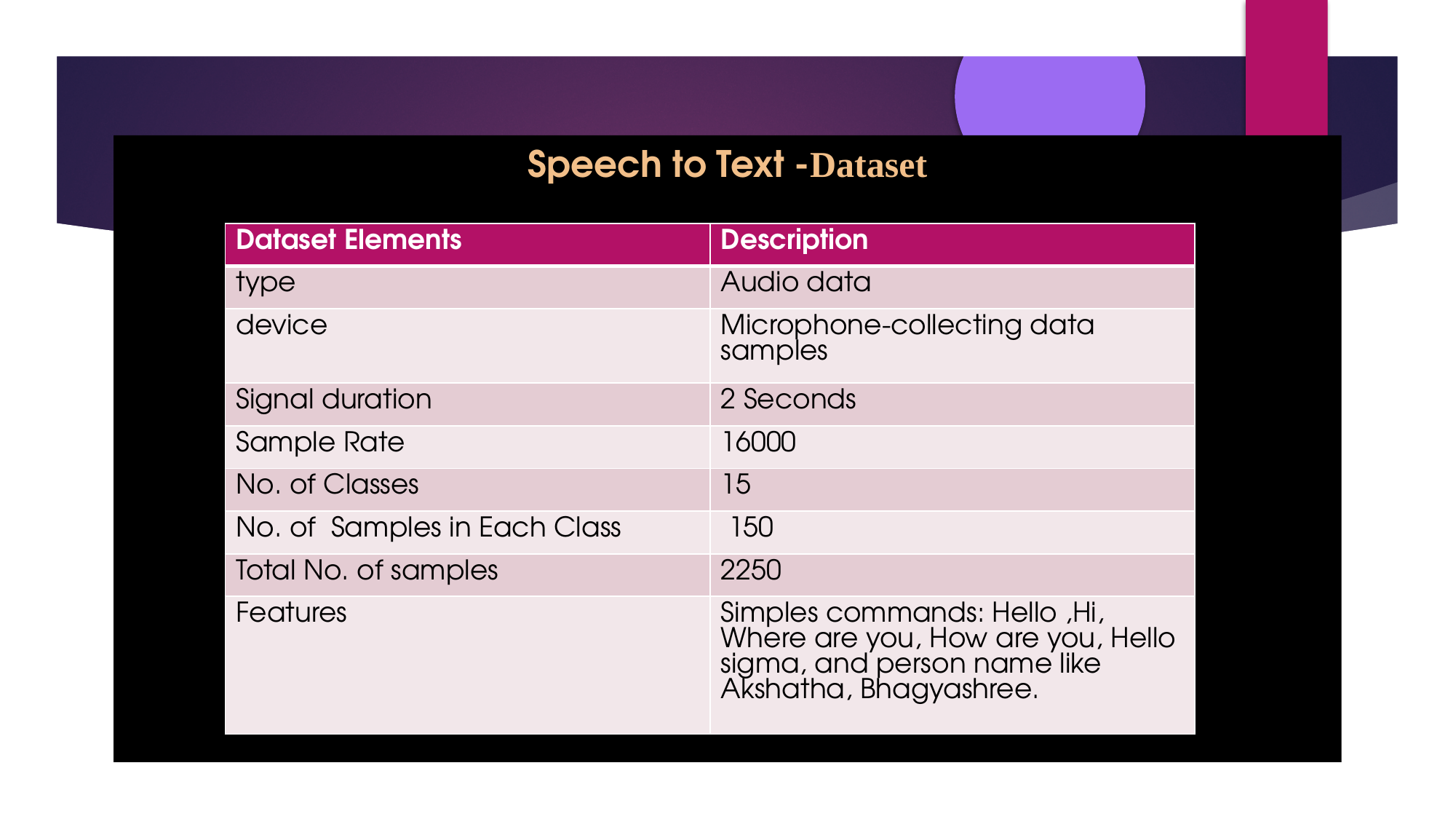

Speech to Text -Dataset

| Dataset Elements | Description |
| --- | --- |
| type | Audio data |
| device | Microphone-collecting data samples |
| Signal duration | 2 Seconds |
| Sample Rate | 16000 |
| No. of Classes | 15 |
| No. of Samples in Each Class | 150 |
| Total No. of samples | 2250 |
| Features | Simples commands: Hello ,Hi, Where are you, How are you, Hello sigma, and person name like Akshatha, Bhagyashree. |